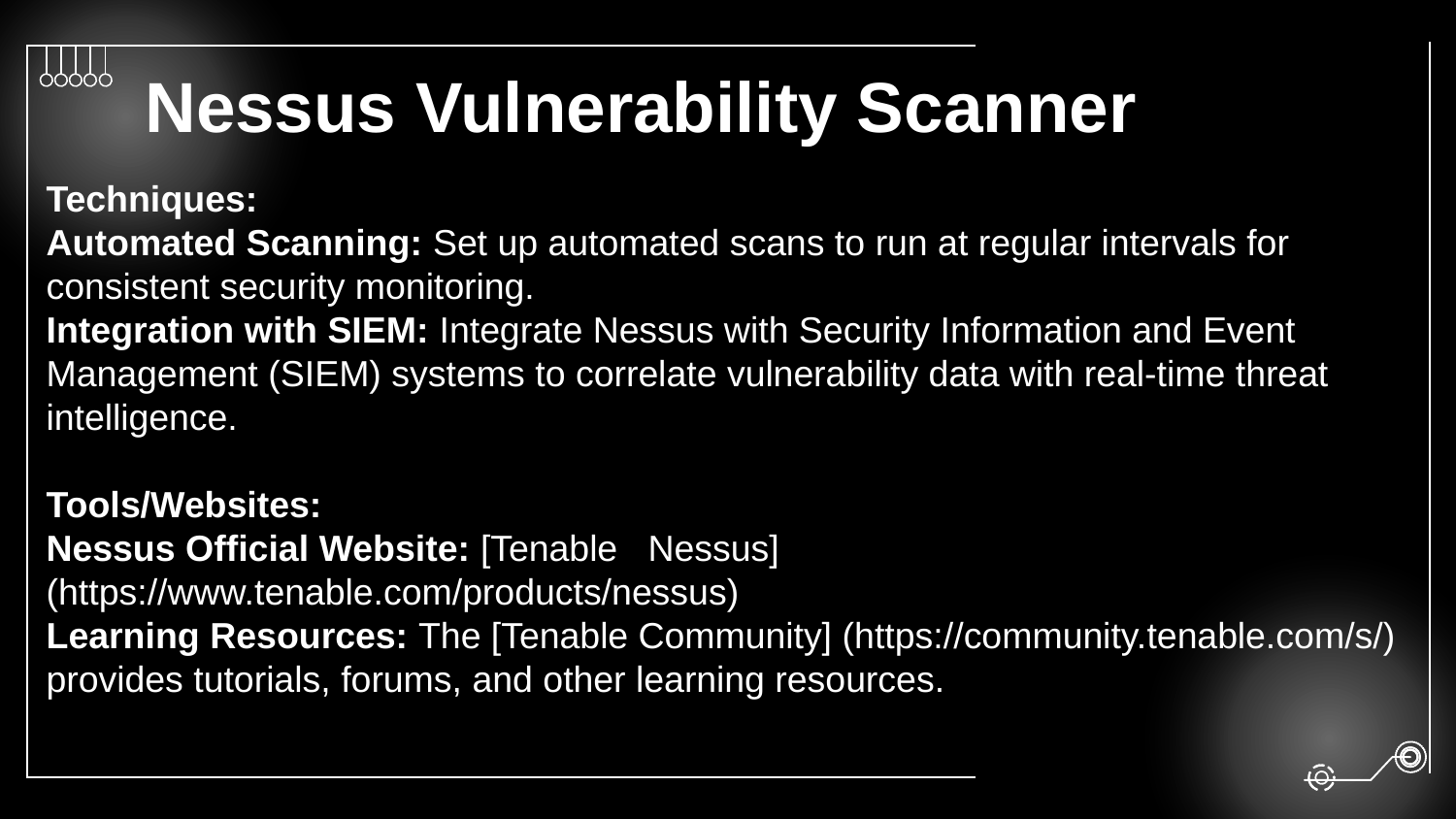

# Nessus Vulnerability Scanner
Techniques:
Automated Scanning: Set up automated scans to run at regular intervals for consistent security monitoring.
Integration with SIEM: Integrate Nessus with Security Information and Event Management (SIEM) systems to correlate vulnerability data with real-time threat intelligence.

Tools/Websites:
Nessus Official Website: [Tenable   Nessus] (https://www.tenable.com/products/nessus)
Learning Resources: The [Tenable Community] (https://community.tenable.com/s/) provides tutorials, forums, and other learning resources.